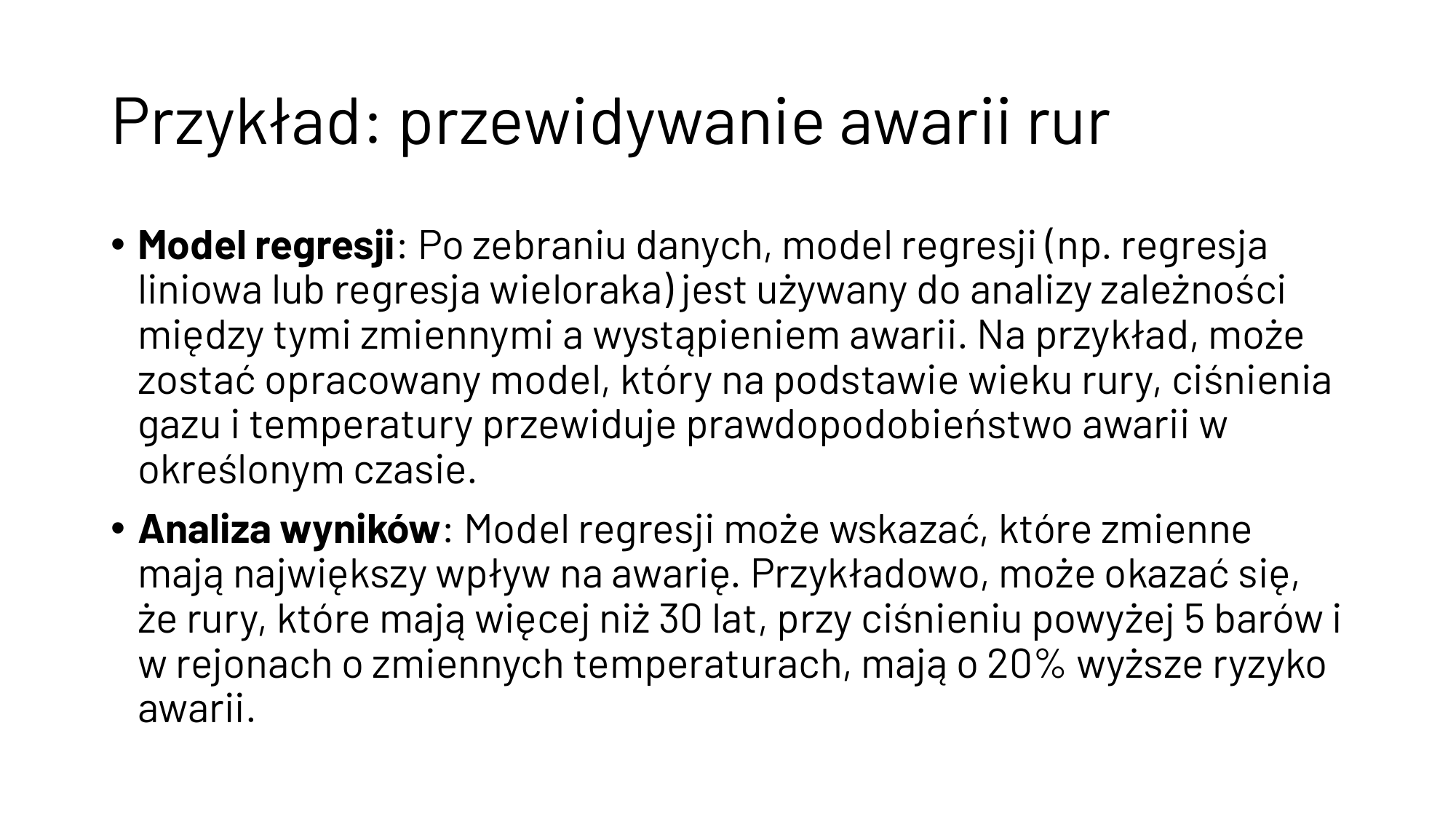

# Przykład: przewidywanie awarii rur
Model regresji: Po zebraniu danych, model regresji (np. regresja liniowa lub regresja wieloraka) jest używany do analizy zależności między tymi zmiennymi a wystąpieniem awarii. Na przykład, może zostać opracowany model, który na podstawie wieku rury, ciśnienia gazu i temperatury przewiduje prawdopodobieństwo awarii w określonym czasie.
Analiza wyników: Model regresji może wskazać, które zmienne mają największy wpływ na awarię. Przykładowo, może okazać się, że rury, które mają więcej niż 30 lat, przy ciśnieniu powyżej 5 barów i w rejonach o zmiennych temperaturach, mają o 20% wyższe ryzyko awarii.